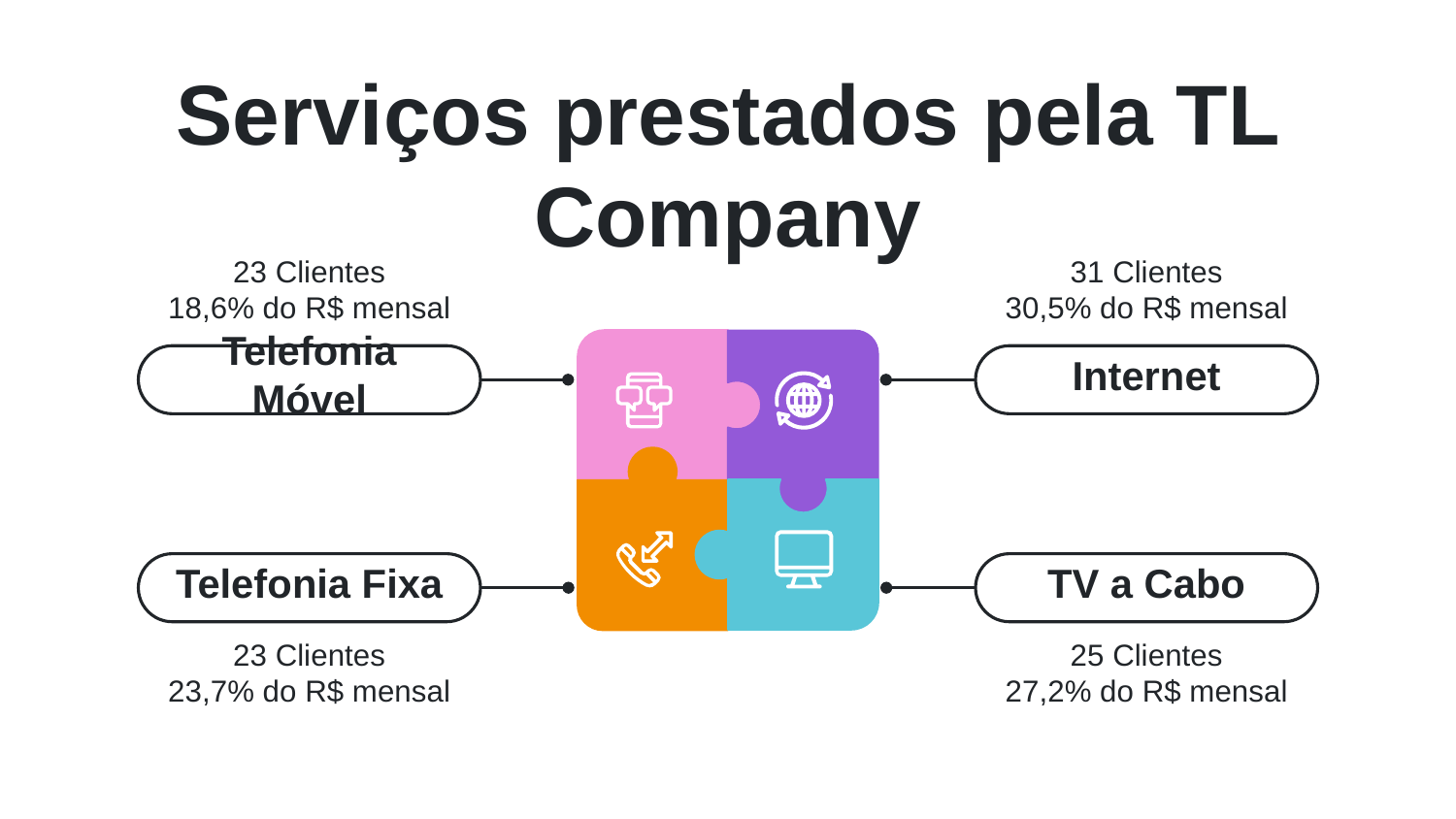

# Serviços prestados pela TL Company
23 Clientes
18,6% do R$ mensal
31 Clientes
30,5% do R$ mensal

Telefonia Móvel
Internet

Telefonia Fixa
TV a Cabo
23 Clientes
23,7% do R$ mensal
25 Clientes
27,2% do R$ mensal